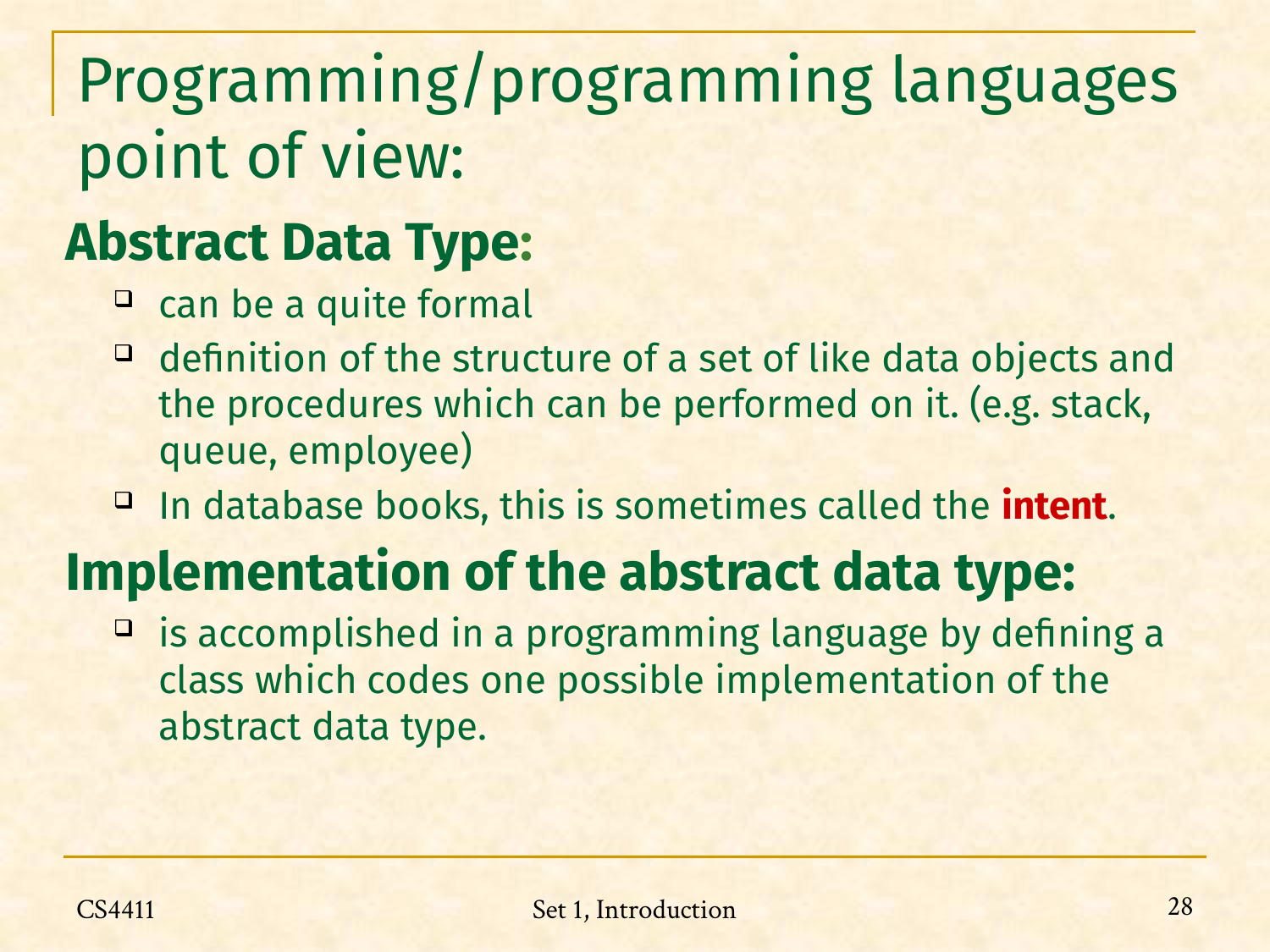

# Programming/programming languages point of view:
Abstract Data Type:
can be a quite formal
definition of the structure of a set of like data objects and the procedures which can be performed on it. (e.g. stack, queue, employee)
In database books, this is sometimes called the intent.
Implementation of the abstract data type:
is accomplished in a programming language by defining a class which codes one possible implementation of the abstract data type.
CS4411
28
Set 1, Introduction